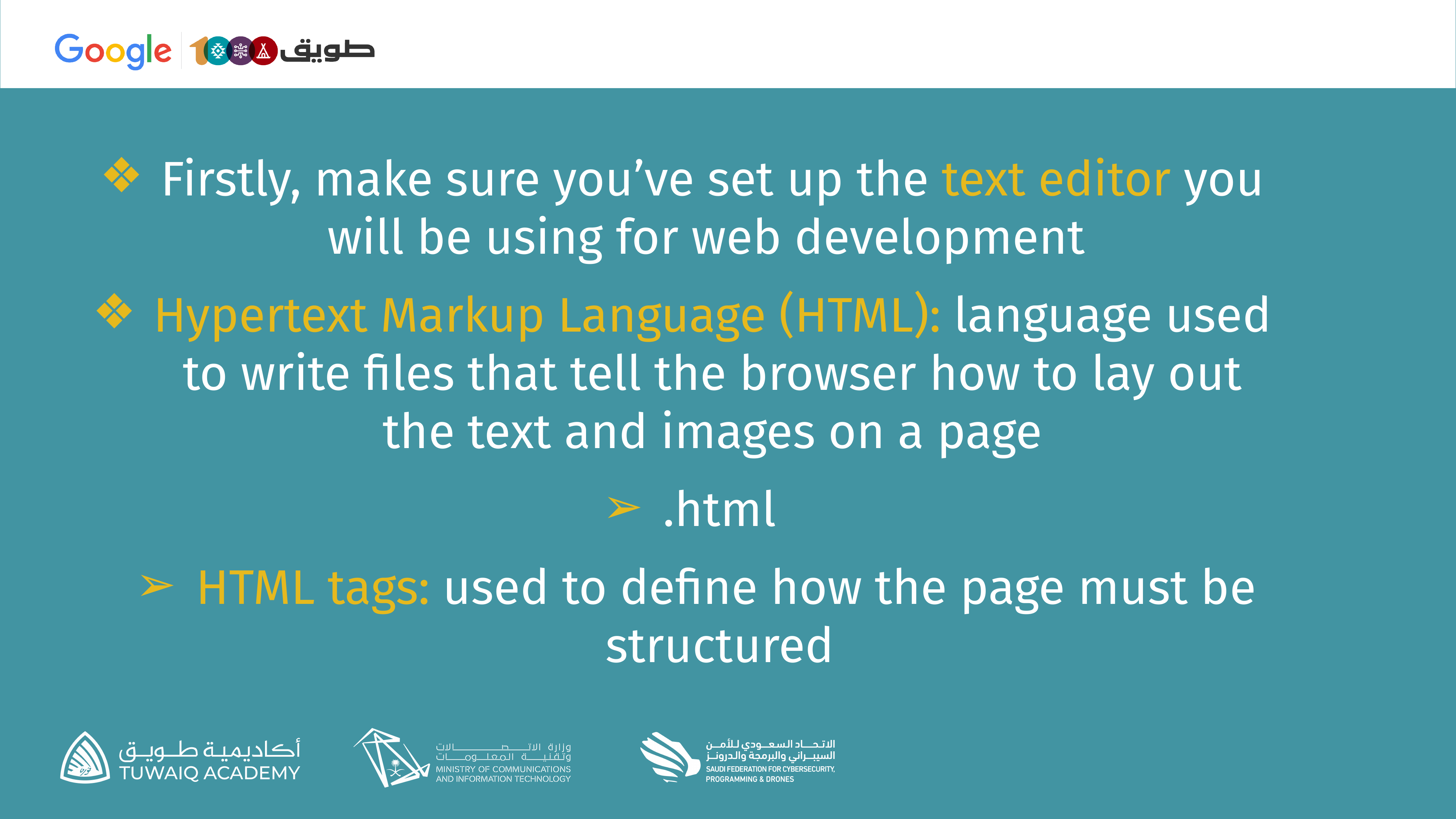

Firstly, make sure you’ve set up the text editor you will be using for web development
Hypertext Markup Language (HTML): language used to write files that tell the browser how to lay out the text and images on a page
.html
HTML tags: used to define how the page must be structured